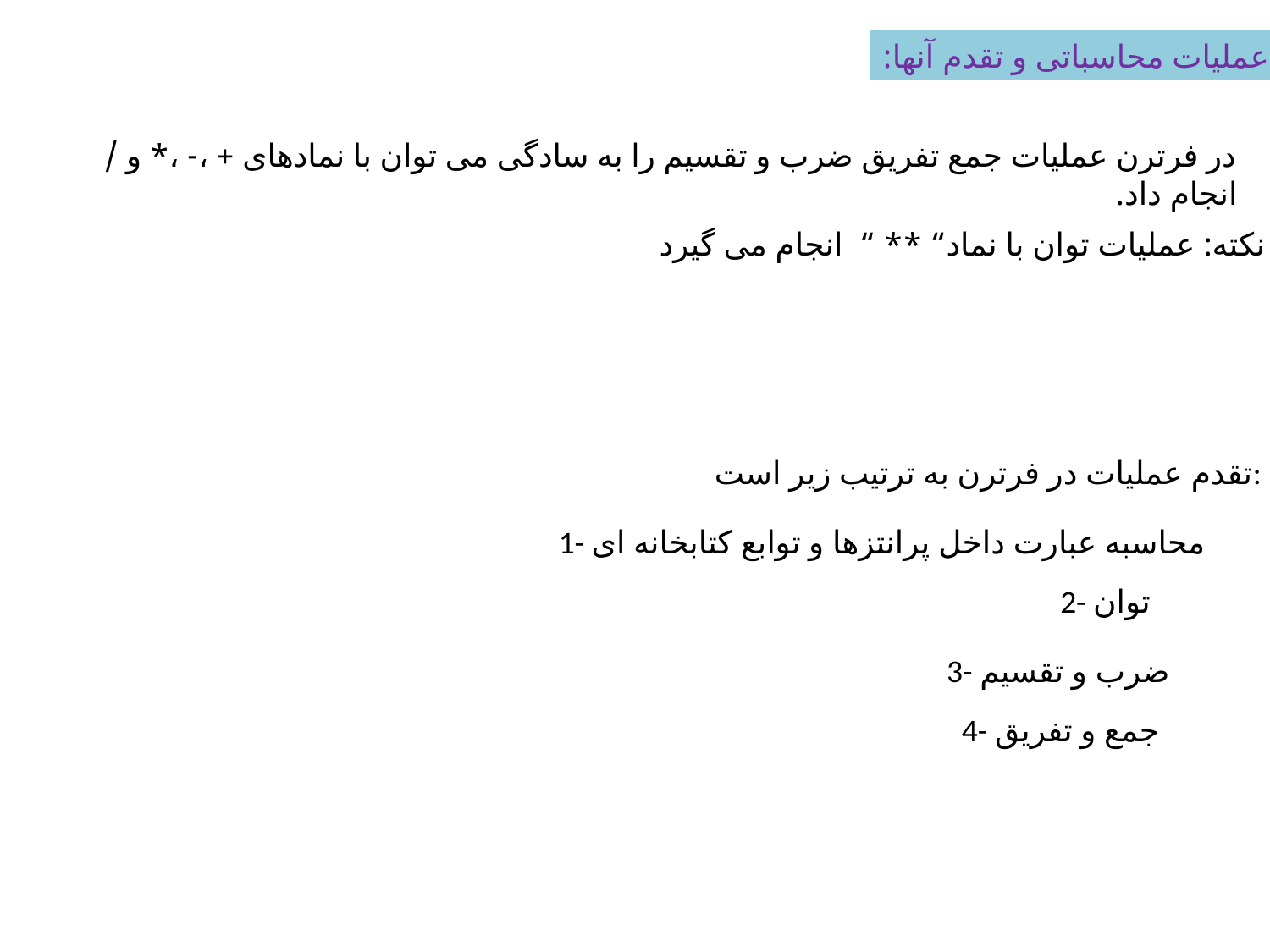

عملیات محاسباتی و تقدم آنها:
در فرترن عملیات جمع تفریق ضرب و تقسیم را به سادگی می توان با نمادهای + ،- ،* و / انجام داد.
نکته: عملیات توان با نماد“ ** “  انجام می گیرد
تقدم عملیات در فرترن به ترتیب زیر است:
1- محاسبه عبارت داخل پرانتزها و توابع کتابخانه ای
2- توان
3- ضرب و تقسیم
4- جمع و تفریق